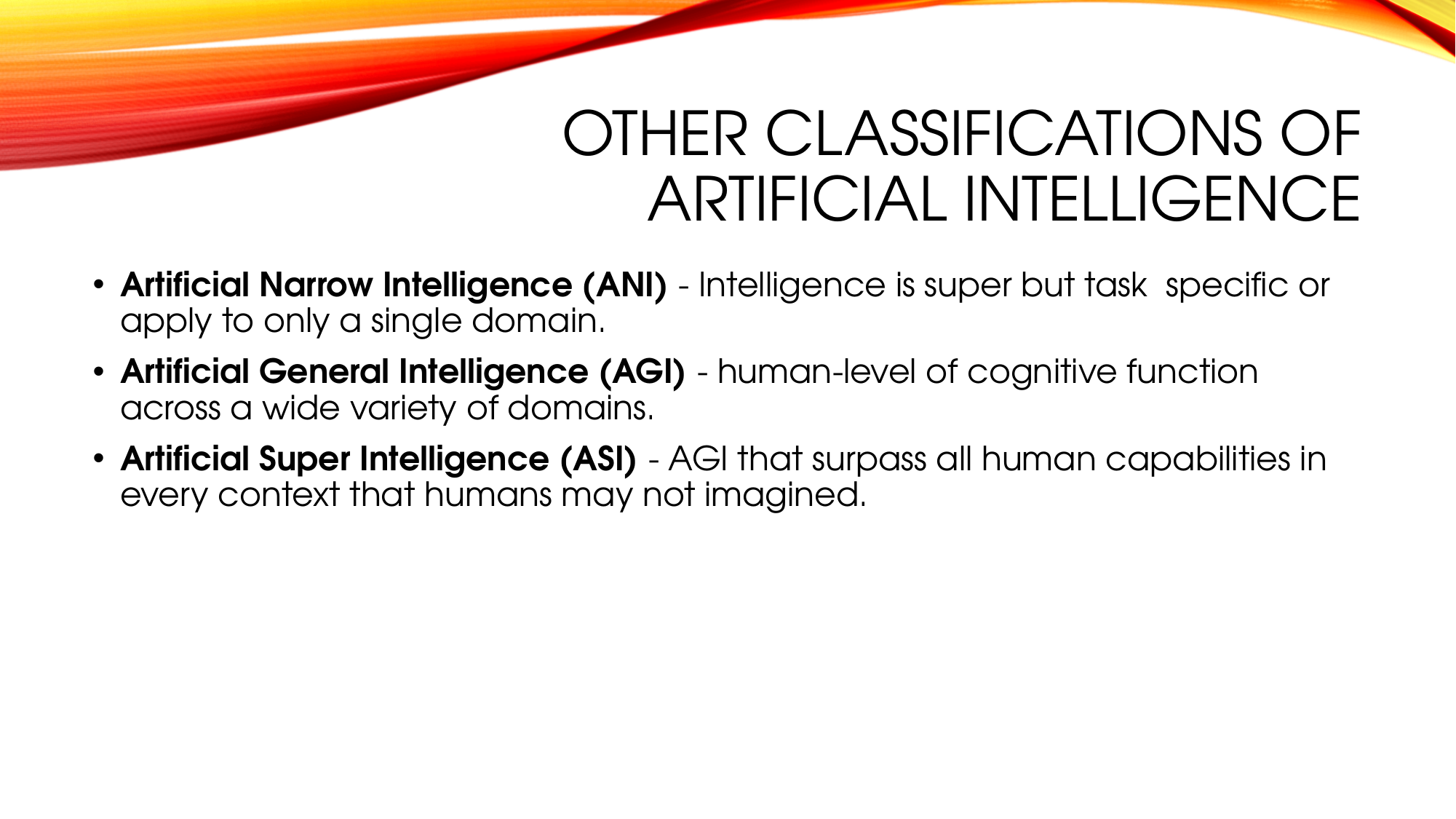

# Other classifications of Artificial intelligence
Artificial Narrow Intelligence (ANI) - Intelligence is super but task  specific or apply to only a single domain.
Artificial General Intelligence (AGI) - human-level of cognitive function across a wide variety of domains.
Artificial Super Intelligence (ASI) - AGI that surpass all human capabilities in every context that humans may not imagined.